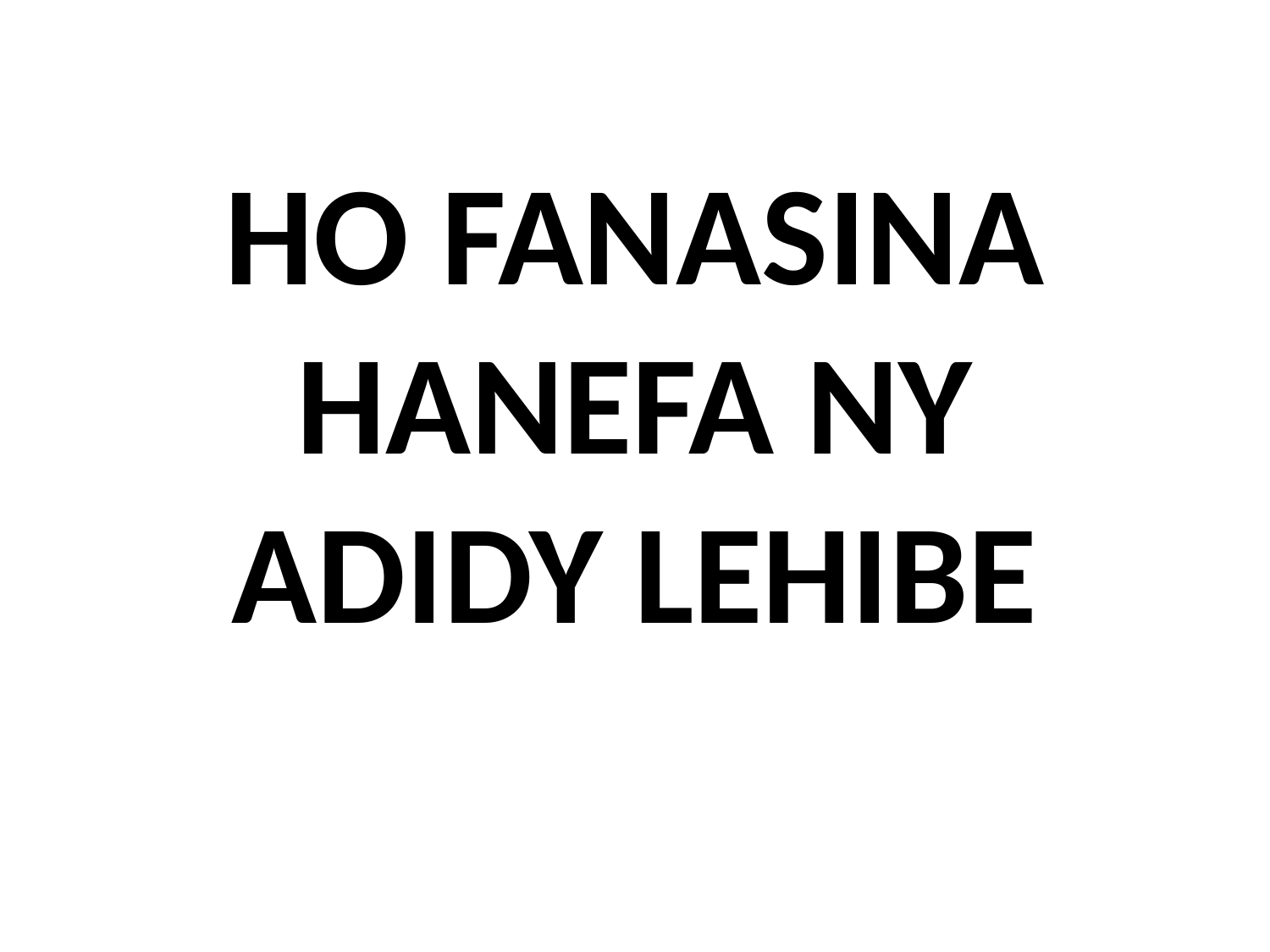

# HO FANASINA HANEFA NY ADIDY LEHIBE